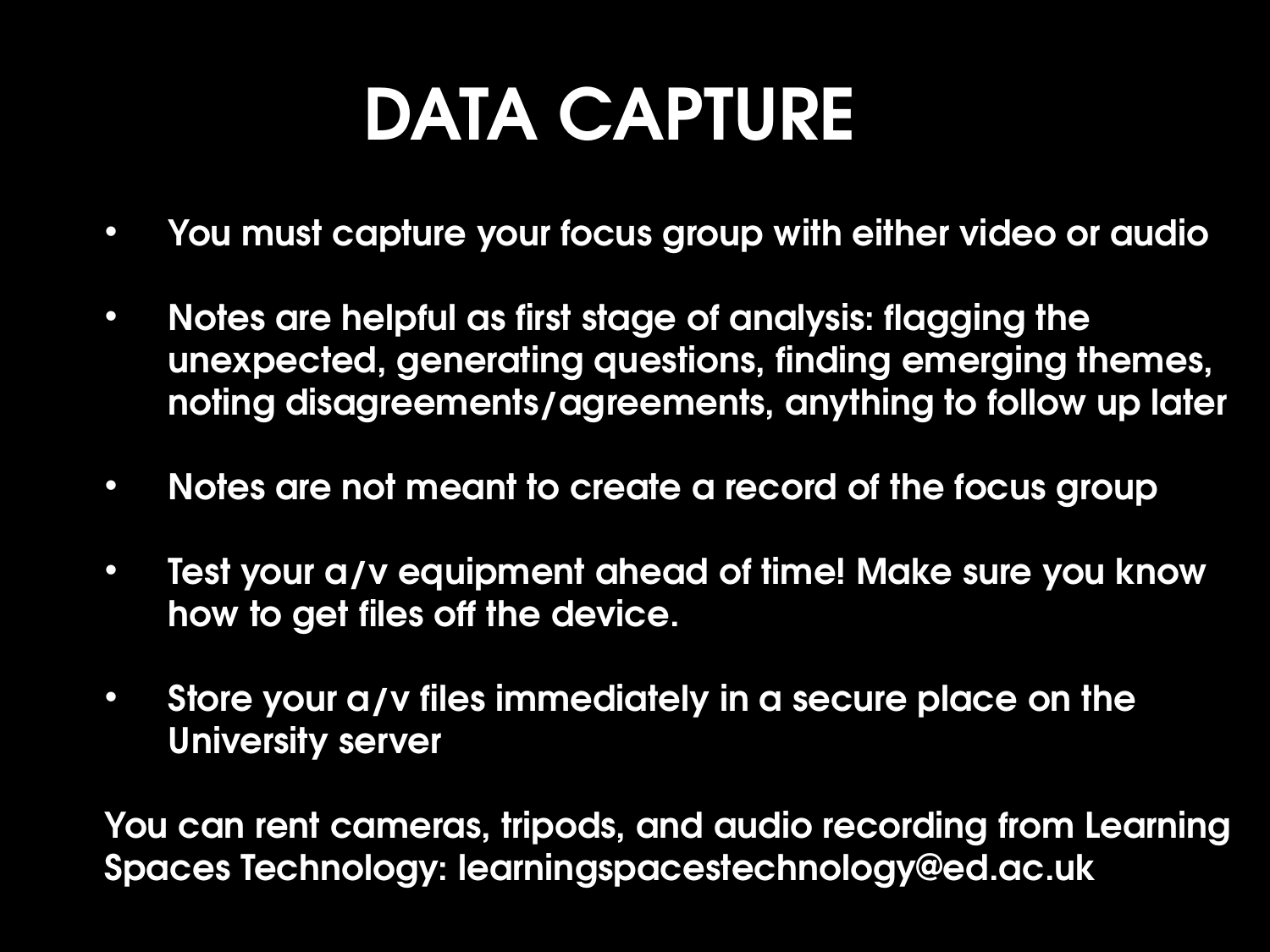

# Data capture

You must capture your focus group with either video or audio

Notes are helpful as first stage of analysis: flagging the unexpected, generating questions, finding emerging themes, noting disagreements/agreements, anything to follow up later

Notes are not meant to create a record of the focus group

Test your a/v equipment ahead of time! Make sure you know how to get files off the device.

Store your a/v files immediately in a secure place on the University server

You can rent cameras, tripods, and audio recording from Learning Spaces Technology: learningspacestechnology@ed.ac.uk